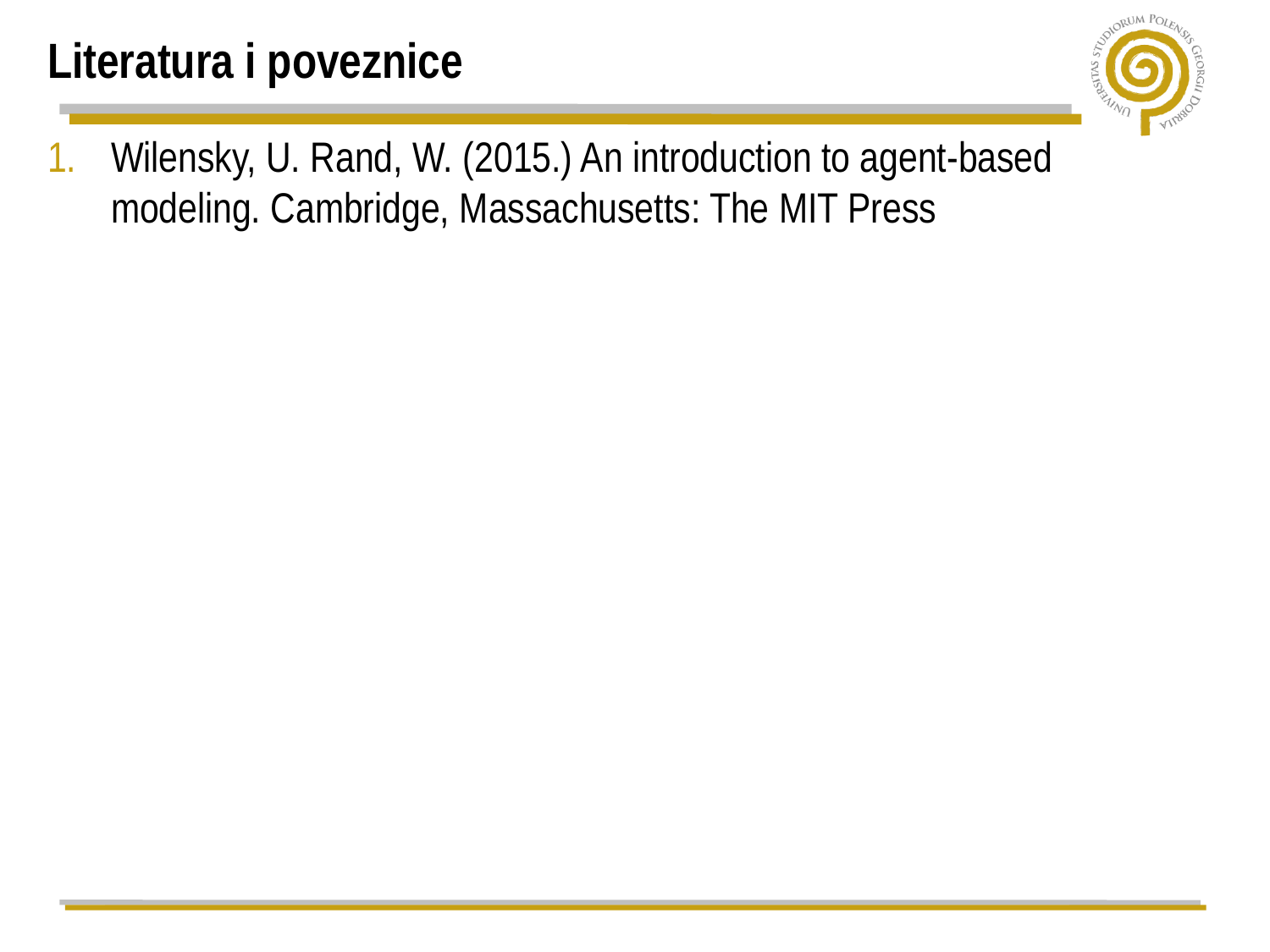

# Literatura i poveznice
Wilensky, U. Rand, W. (2015.) An introduction to agent-based modeling. Cambridge, Massachusetts: The MIT Press